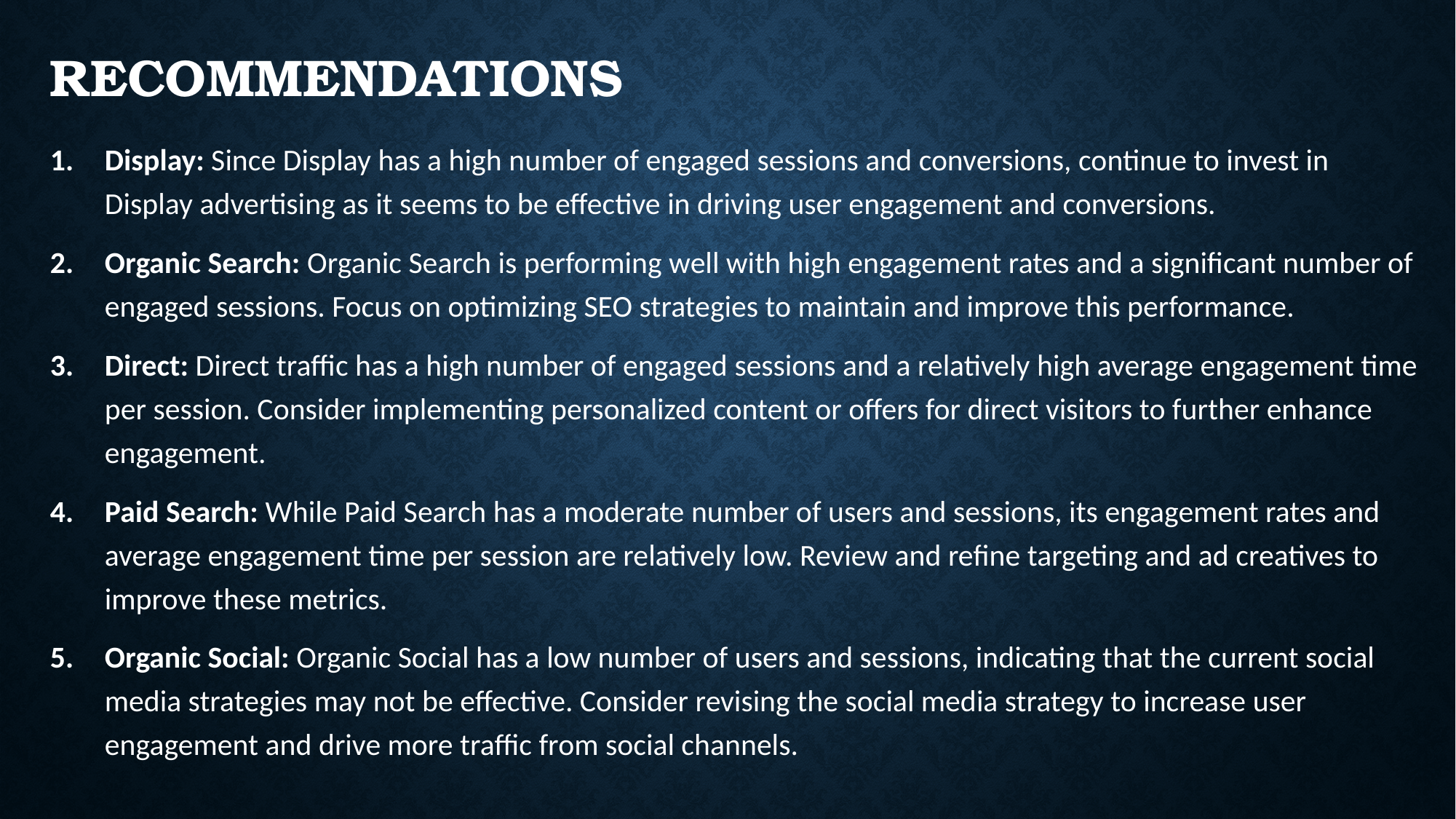

# Recommendations
Display: Since Display has a high number of engaged sessions and conversions, continue to invest in Display advertising as it seems to be effective in driving user engagement and conversions.
Organic Search: Organic Search is performing well with high engagement rates and a significant number of engaged sessions. Focus on optimizing SEO strategies to maintain and improve this performance.
Direct: Direct traffic has a high number of engaged sessions and a relatively high average engagement time per session. Consider implementing personalized content or offers for direct visitors to further enhance engagement.
Paid Search: While Paid Search has a moderate number of users and sessions, its engagement rates and average engagement time per session are relatively low. Review and refine targeting and ad creatives to improve these metrics.
Organic Social: Organic Social has a low number of users and sessions, indicating that the current social media strategies may not be effective. Consider revising the social media strategy to increase user engagement and drive more traffic from social channels.